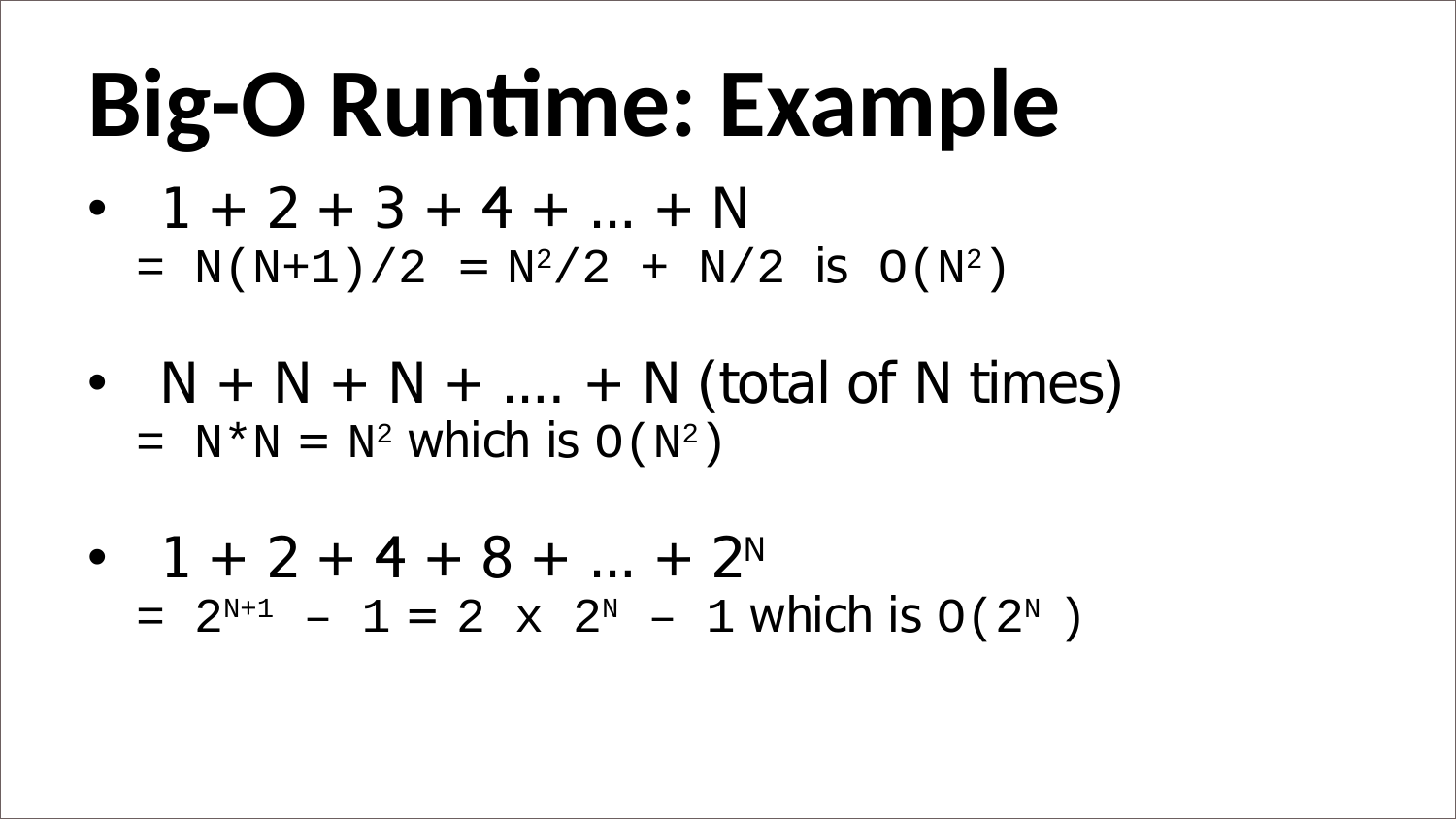

Big-O Runtime: Example

1 + 2 + 3 + 4 + … + N
 = N(N+1)/2 = N2/2 + N/2  is  O(N2)

N + N + N + …. + N (total of N times)
 = N*N = N2 which is O(N2)

1 + 2 + 4 + 8 + … + 2N
 = 2N+1 – 1 = 2 x 2N – 1 which is O(2N )